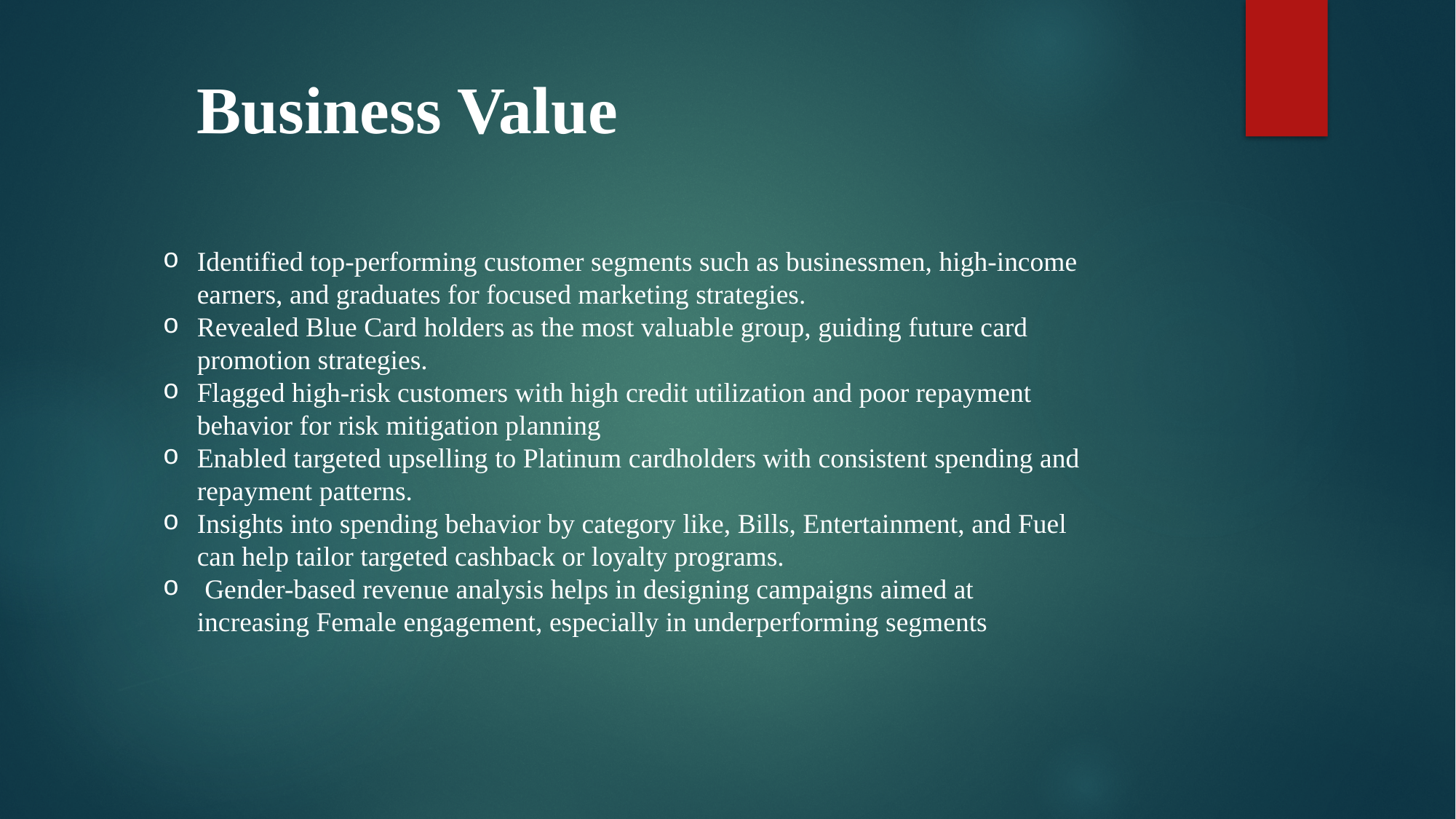

Business Value
Identified top-performing customer segments such as businessmen, high-income earners, and graduates for focused marketing strategies.
Revealed Blue Card holders as the most valuable group, guiding future card promotion strategies.
Flagged high-risk customers with high credit utilization and poor repayment behavior for risk mitigation planning
Enabled targeted upselling to Platinum cardholders with consistent spending and repayment patterns.
Insights into spending behavior by category like, Bills, Entertainment, and Fuel can help tailor targeted cashback or loyalty programs.
 Gender-based revenue analysis helps in designing campaigns aimed at increasing Female engagement, especially in underperforming segments